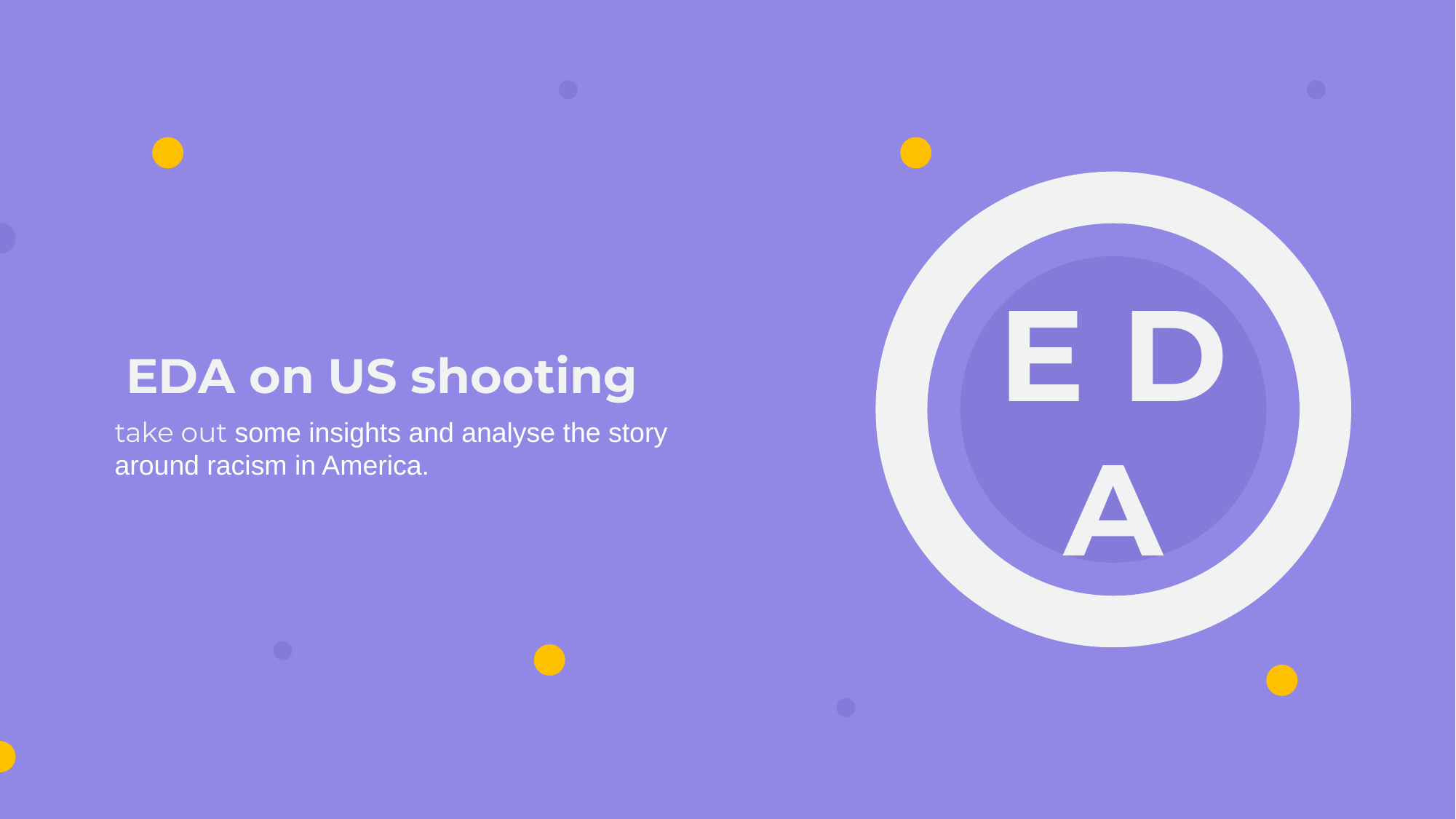

E D
A
EDA on US shooting
take out some insights and analyse the story around racism in America.